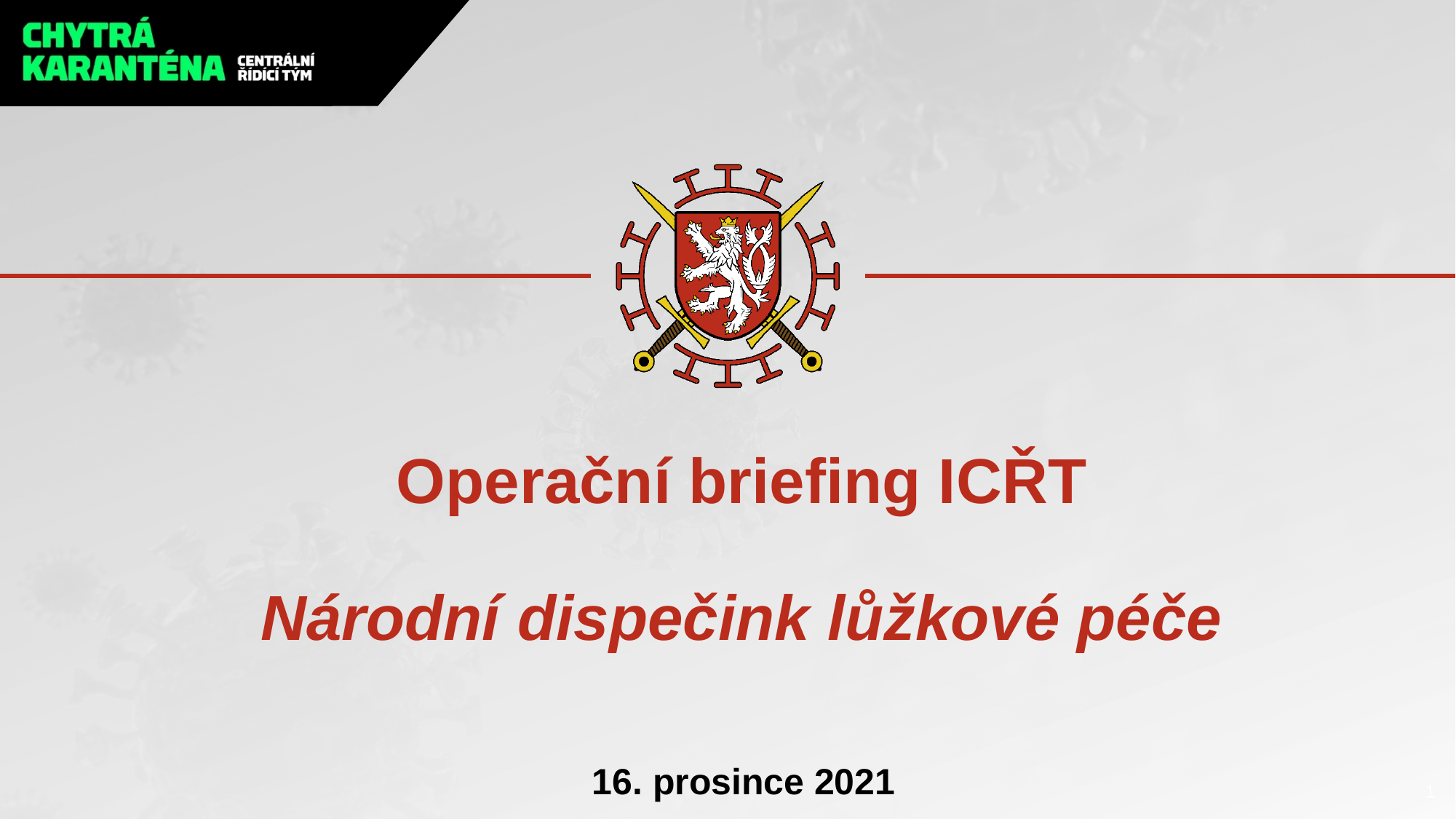

# Operační briefing ICŘT Národní dispečink lůžkové péče
16. prosince 2021
1